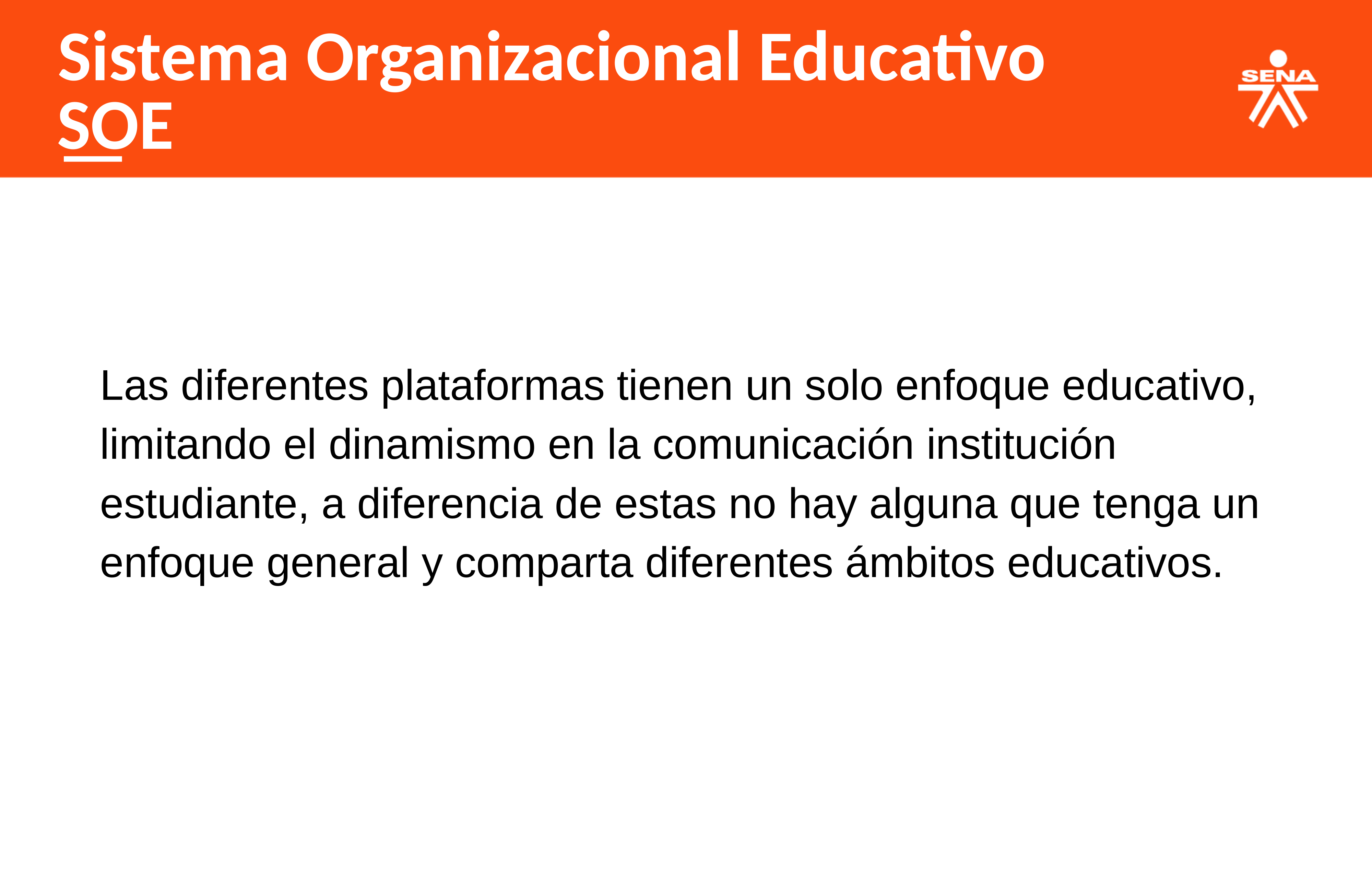

Sistema Organizacional Educativo SOE

Las diferentes plataformas tienen un solo enfoque educativo, limitando el dinamismo en la comunicación institución estudiante, a diferencia de estas no hay alguna que tenga un enfoque general y comparta diferentes ámbitos educativos.